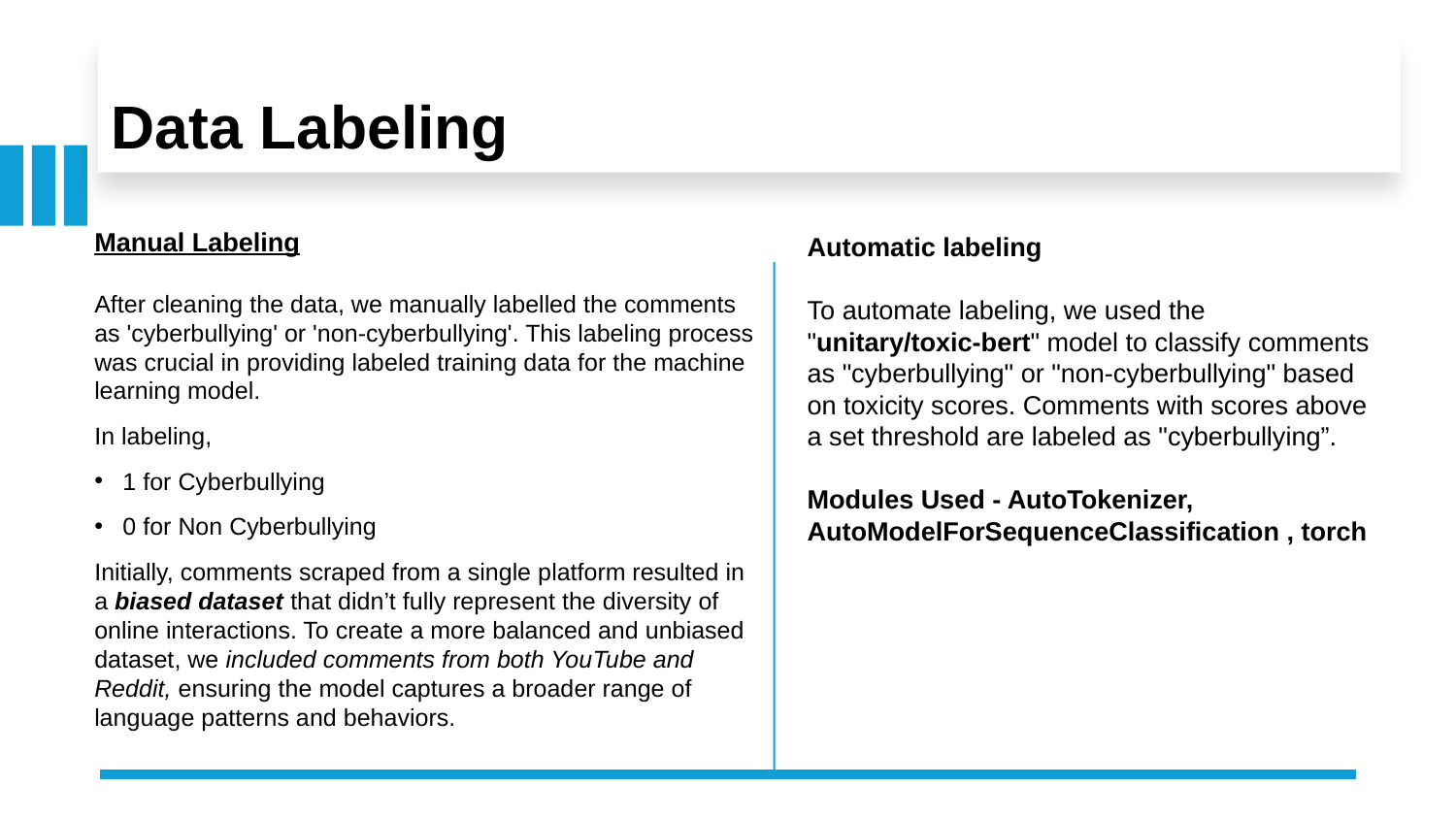

# Data Labeling

Manual Labeling

After cleaning the data, we manually labelled the comments as 'cyberbullying' or 'non-cyberbullying'. This labeling process was crucial in providing labeled training data for the machine learning model.
In labeling,
1 for Cyberbullying
0 for Non Cyberbullying
Initially, comments scraped from a single platform resulted in a biased dataset that didn’t fully represent the diversity of online interactions. To create a more balanced and unbiased dataset, we included comments from both YouTube and Reddit, ensuring the model captures a broader range of language patterns and behaviors.
Automatic labeling

To automate labeling, we used the "unitary/toxic-bert" model to classify comments as "cyberbullying" or "non-cyberbullying" based on toxicity scores. Comments with scores above a set threshold are labeled as "cyberbullying”.

Modules Used - AutoTokenizer, AutoModelForSequenceClassification , torch